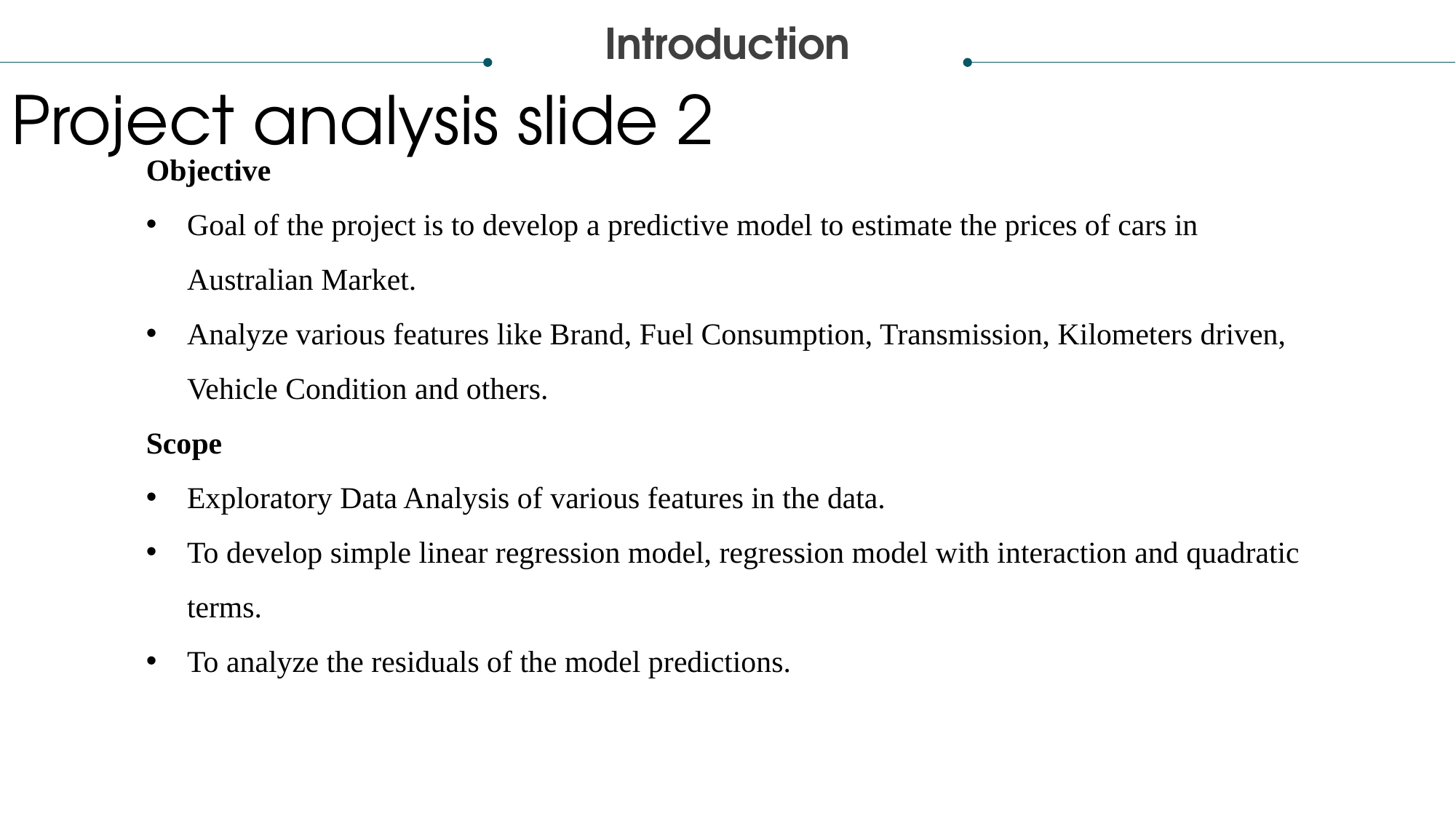

Introduction
Project analysis slide 2
Objective
Goal of the project is to develop a predictive model to estimate the prices of cars in Australian Market.
Analyze various features like Brand, Fuel Consumption, Transmission, Kilometers driven, Vehicle Condition and others.
Scope
Exploratory Data Analysis of various features in the data.
To develop simple linear regression model, regression model with interaction and quadratic terms.
To analyze the residuals of the model predictions.